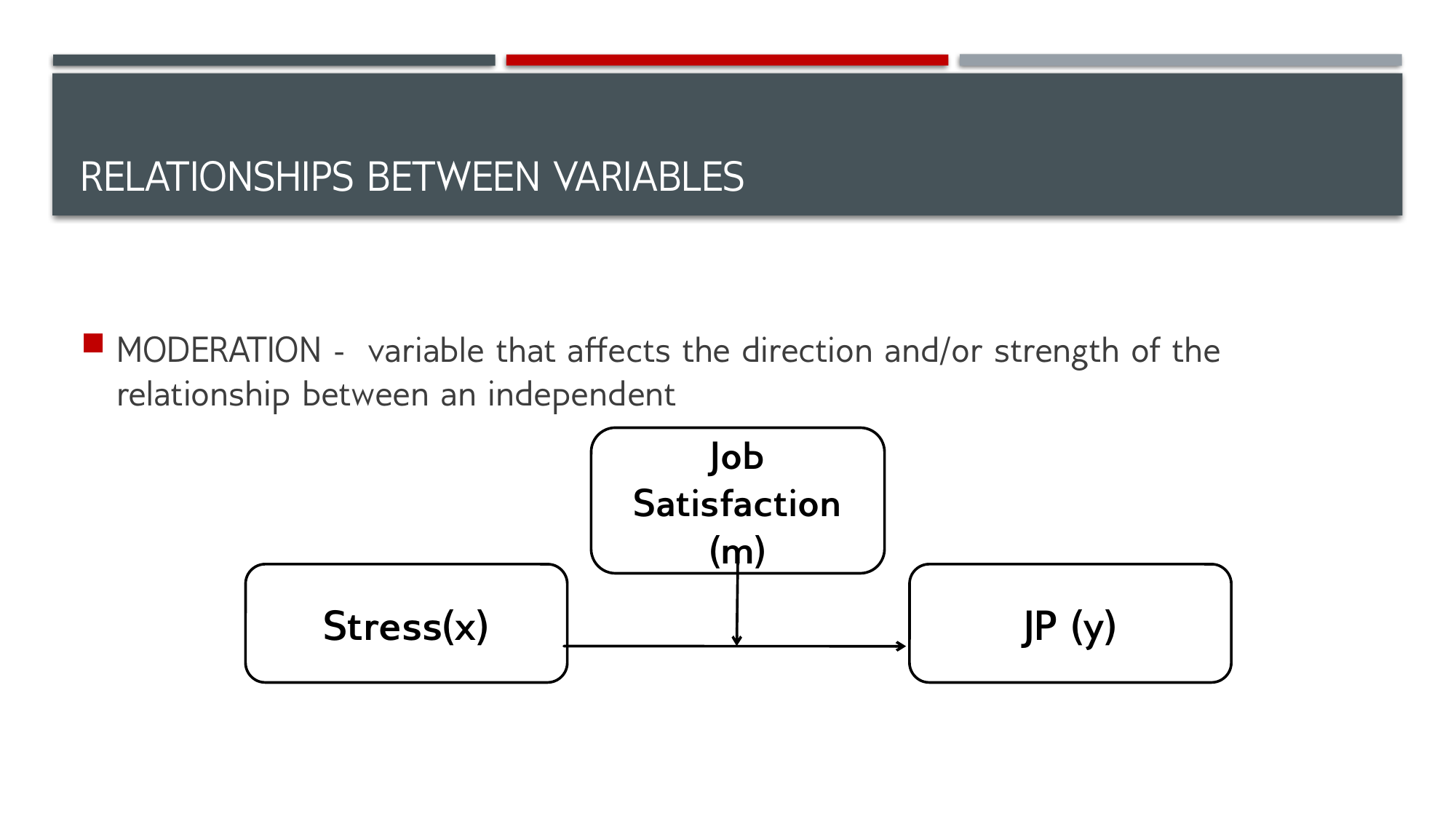

# Relationships Between Variables

MODERATION -  variable that affects the direction and/or strength of the relationship between an independent
Job Satisfaction (m)
Stress(x)
JP (y)